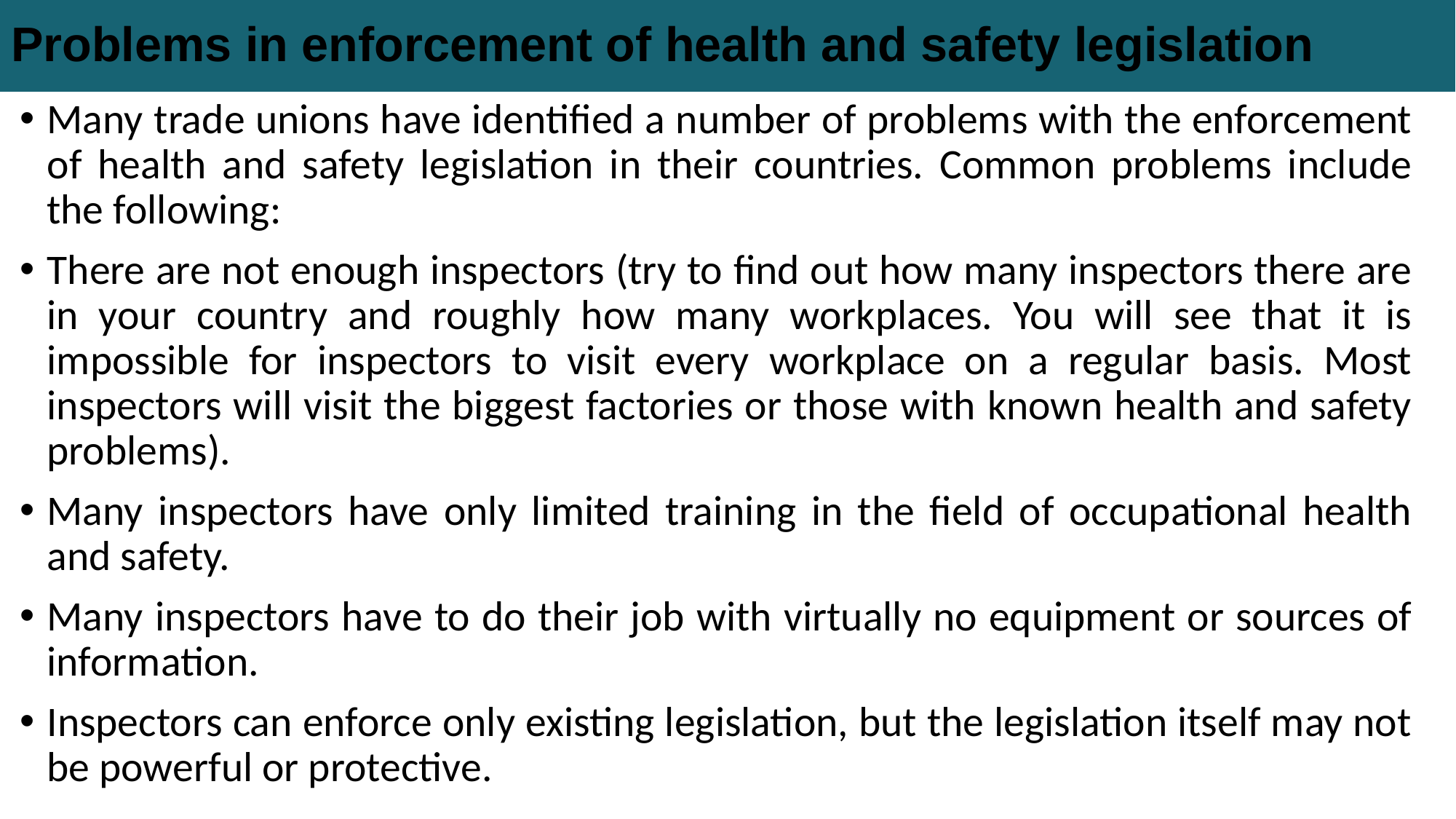

# Problems in enforcement of health and safety legislation
Many trade unions have identified a number of problems with the enforcement of health and safety legislation in their countries. Common problems include the following:
There are not enough inspectors (try to find out how many inspectors there are in your country and roughly how many workplaces. You will see that it is impossible for inspectors to visit every workplace on a regular basis. Most inspectors will visit the biggest factories or those with known health and safety problems).
Many inspectors have only limited training in the field of occupational health and safety.
Many inspectors have to do their job with virtually no equipment or sources of information.
Inspectors can enforce only existing legislation, but the legislation itself may not be powerful or protective.